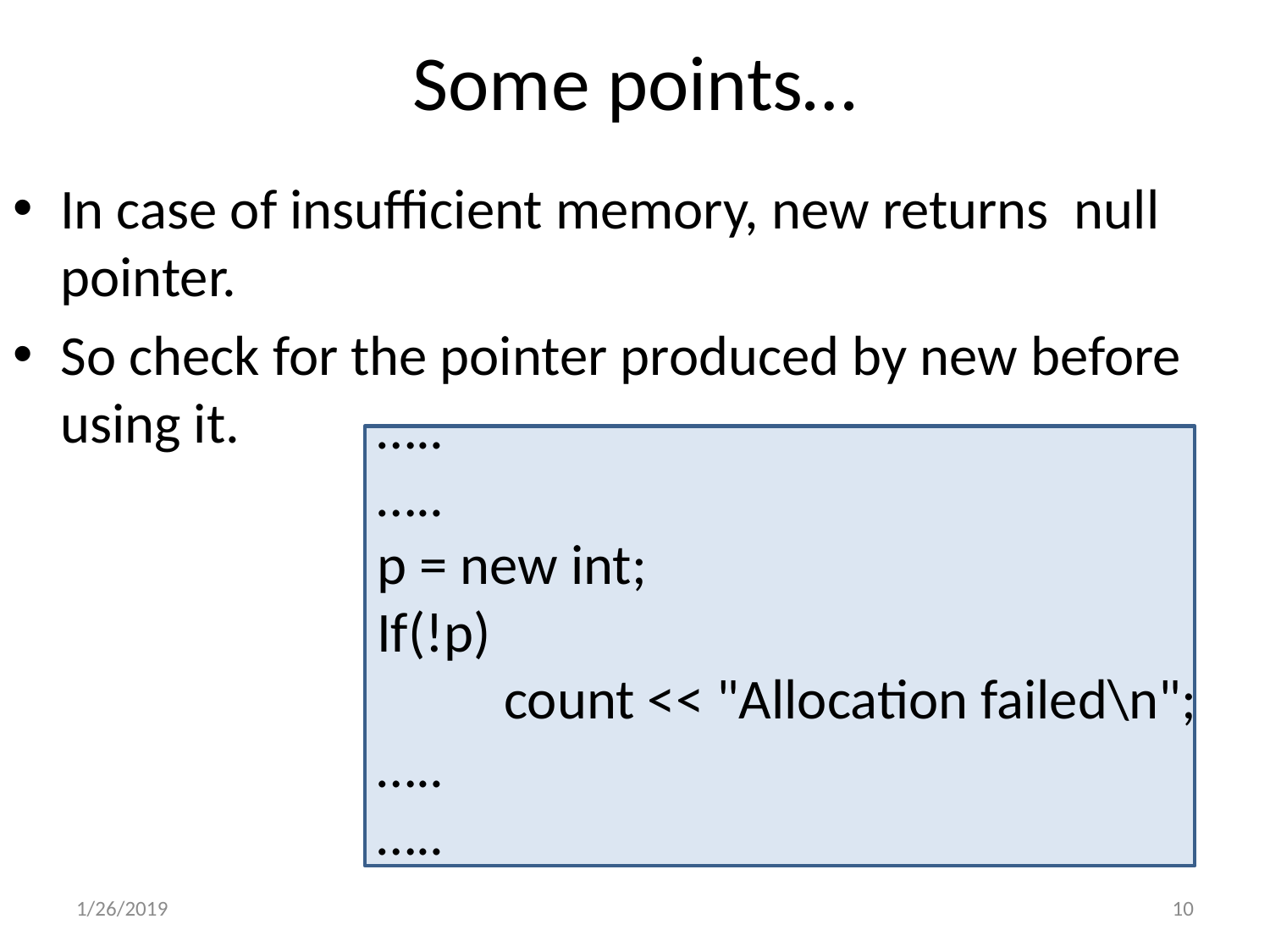

# Some points…
In case of insufficient memory, new returns  null pointer.
So check for the pointer produced by new before using it.
…..
…..
p = new int;
If(!p)
	count << "Allocation failed\n";
…..
…..

1/26/2019
10